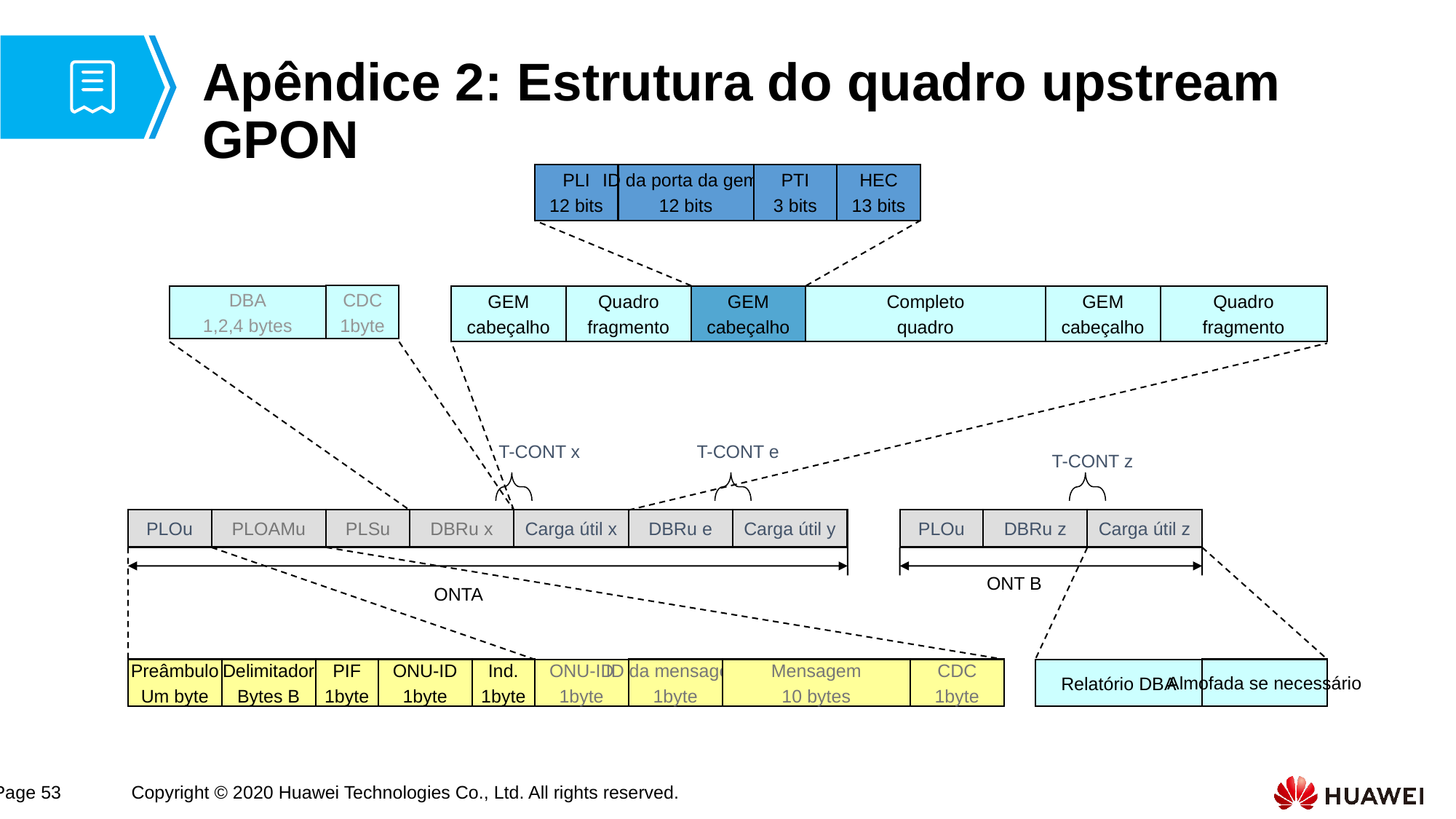

# Apêndice 2: Estrutura do quadro upstream GPON
PLI
12 bits
ID da porta da gema
12 bits
PTI
3 bits
HEC
13 bits

CDC
1byte
DBA
1,2,4 bytes
GEM
cabeçalho
Quadro
fragmento
GEM
cabeçalho
Completo
quadro
GEM
cabeçalho
Quadro
fragmento

T-CONT x
T-CONT e
T-CONT z

PLOu
PLOAMu
PLSu
DBRu x
Carga útil x
DBRu e
Carga útil y
PLOu
DBRu z
Carga útil z

ONT B
ONTA
Preâmbulo
Um byte
Delimitador
Bytes B
PIF
1byte
ONU-ID
1byte
Ind.
1byte
ID da mensagem
1byte
Mensagem
10 bytes
CDC
1byte
Almofada se necessário
ONU-ID
1byte
Relatório DBA